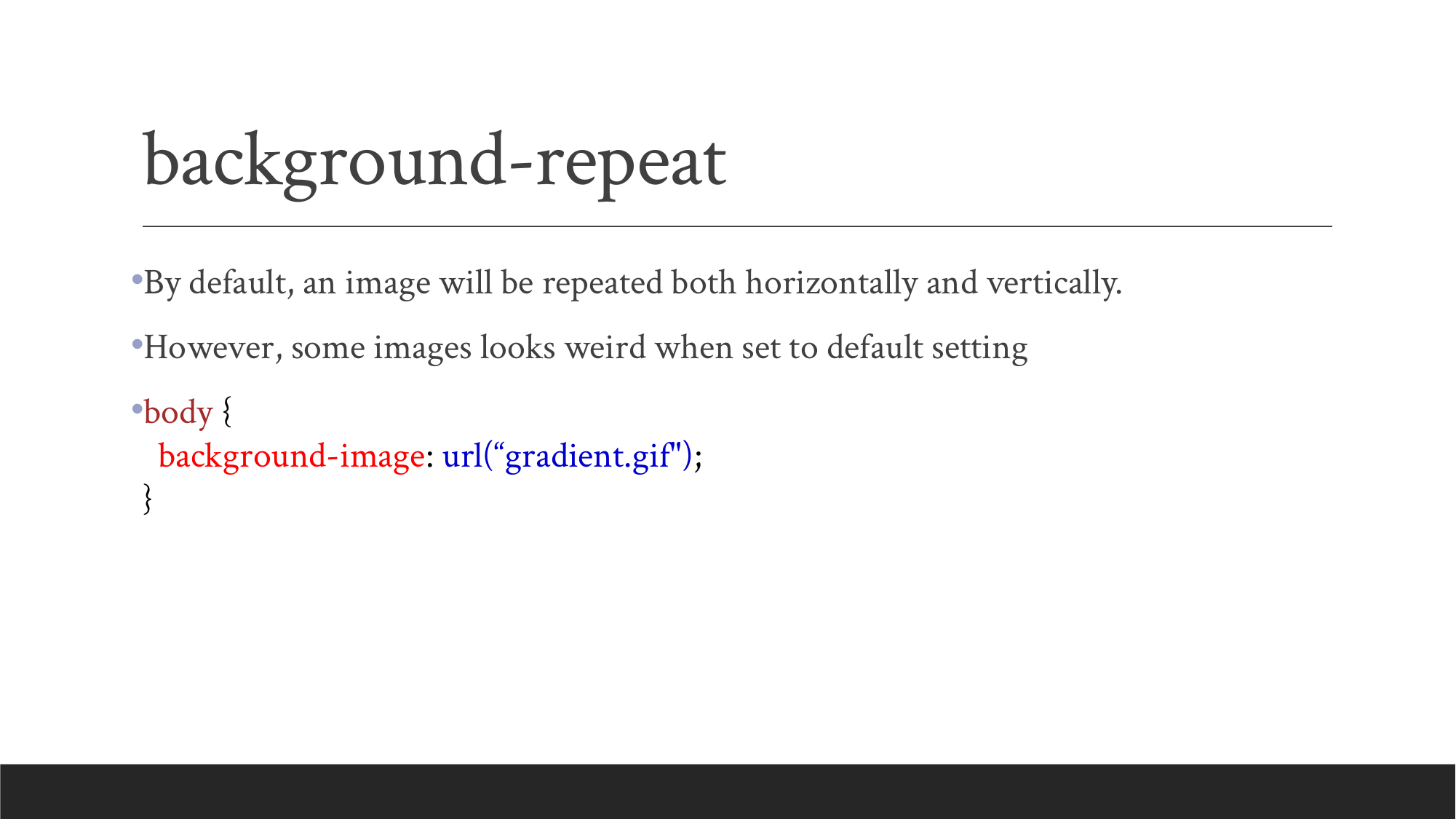

# background-repeat
By default, an image will be repeated both horizontally and vertically.
However, some images looks weird when set to default setting
body {
  background-image: url(“gradient.gif");
}